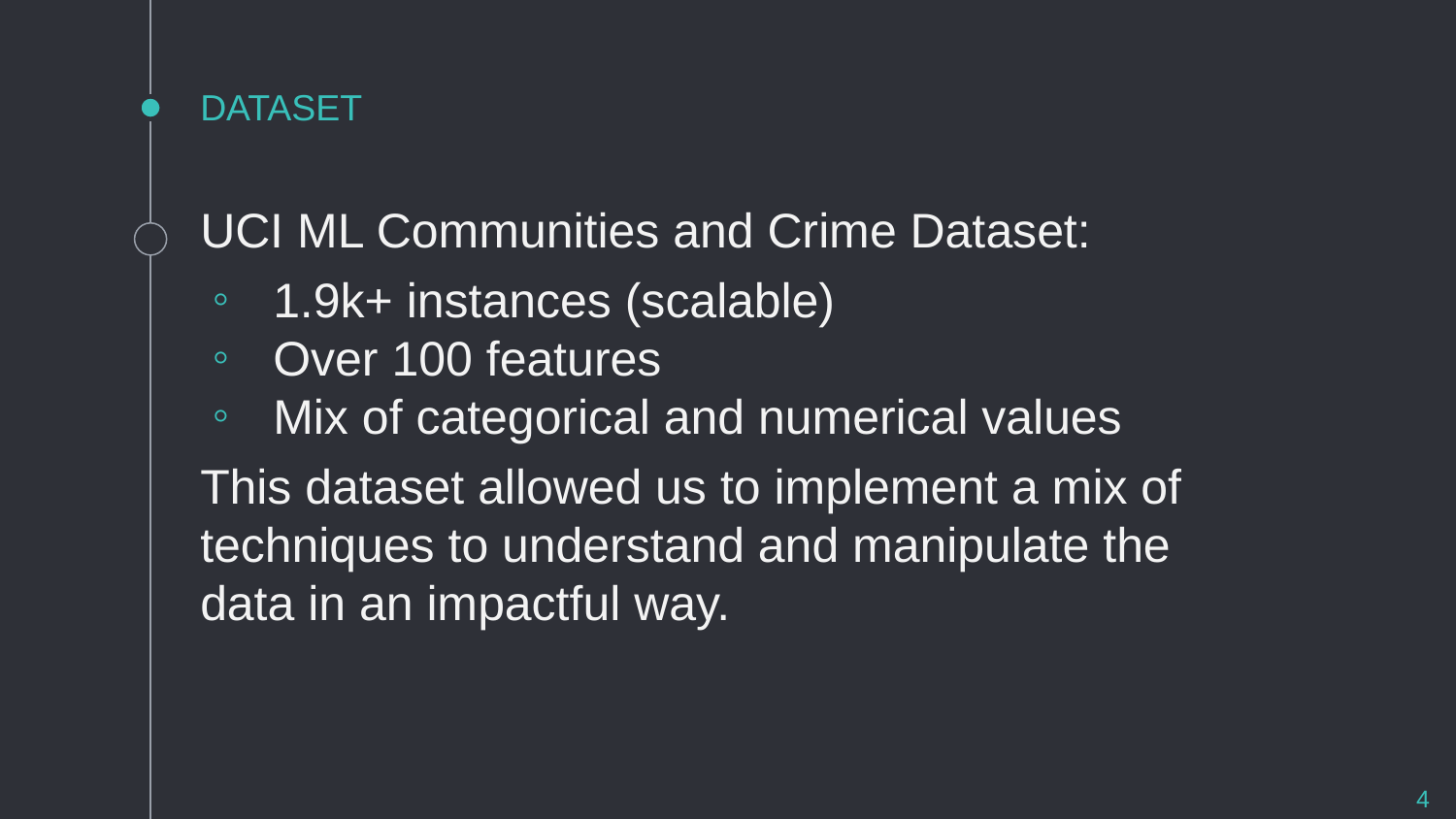

# DATASET
UCI ML Communities and Crime Dataset:
1.9k+ instances (scalable)
Over 100 features
Mix of categorical and numerical values
This dataset allowed us to implement a mix of techniques to understand and manipulate the data in an impactful way.
4